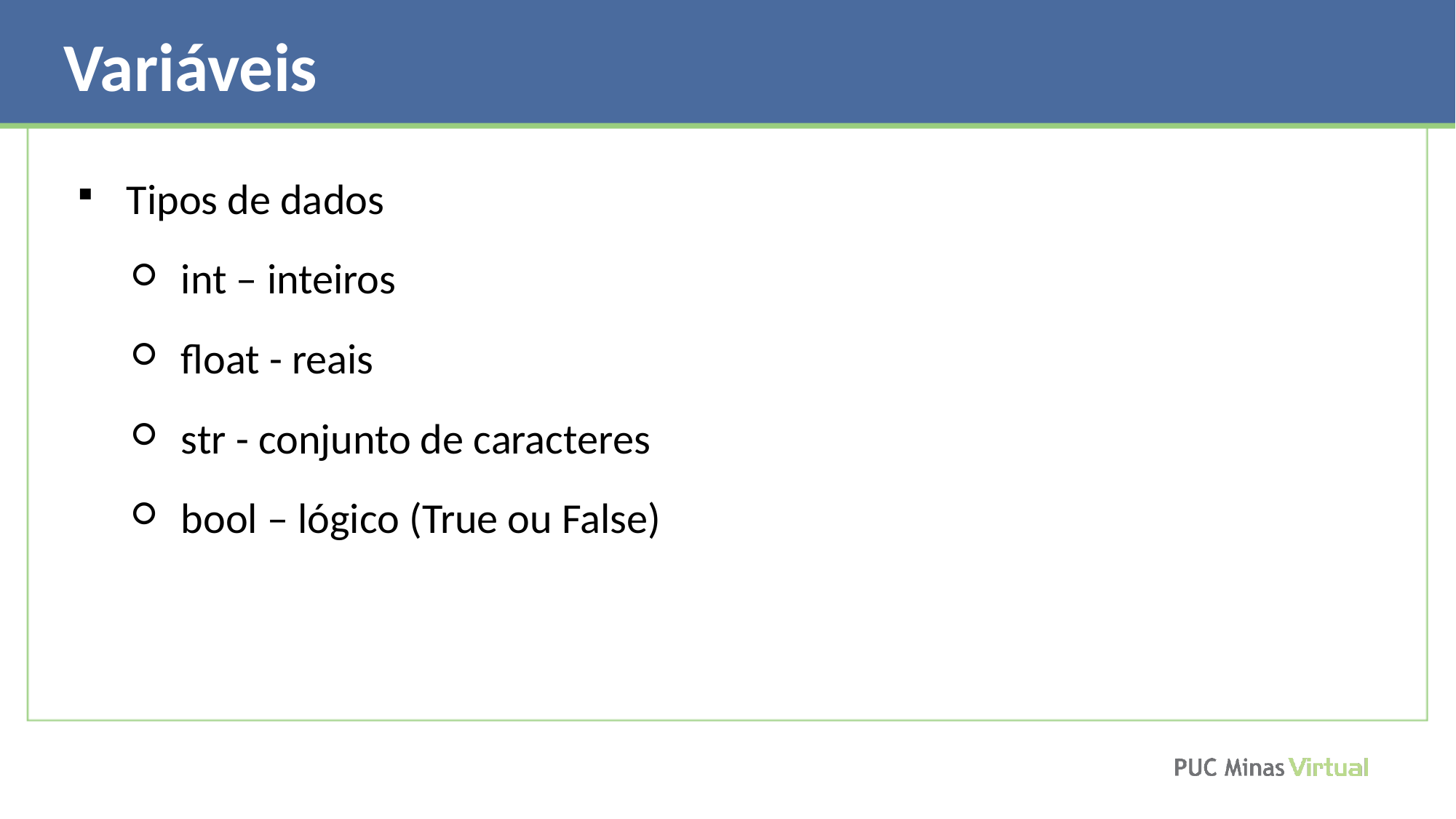

Variáveis
Tipos de dados
int – inteiros
float - reais
str - conjunto de caracteres
bool – lógico (True ou False)